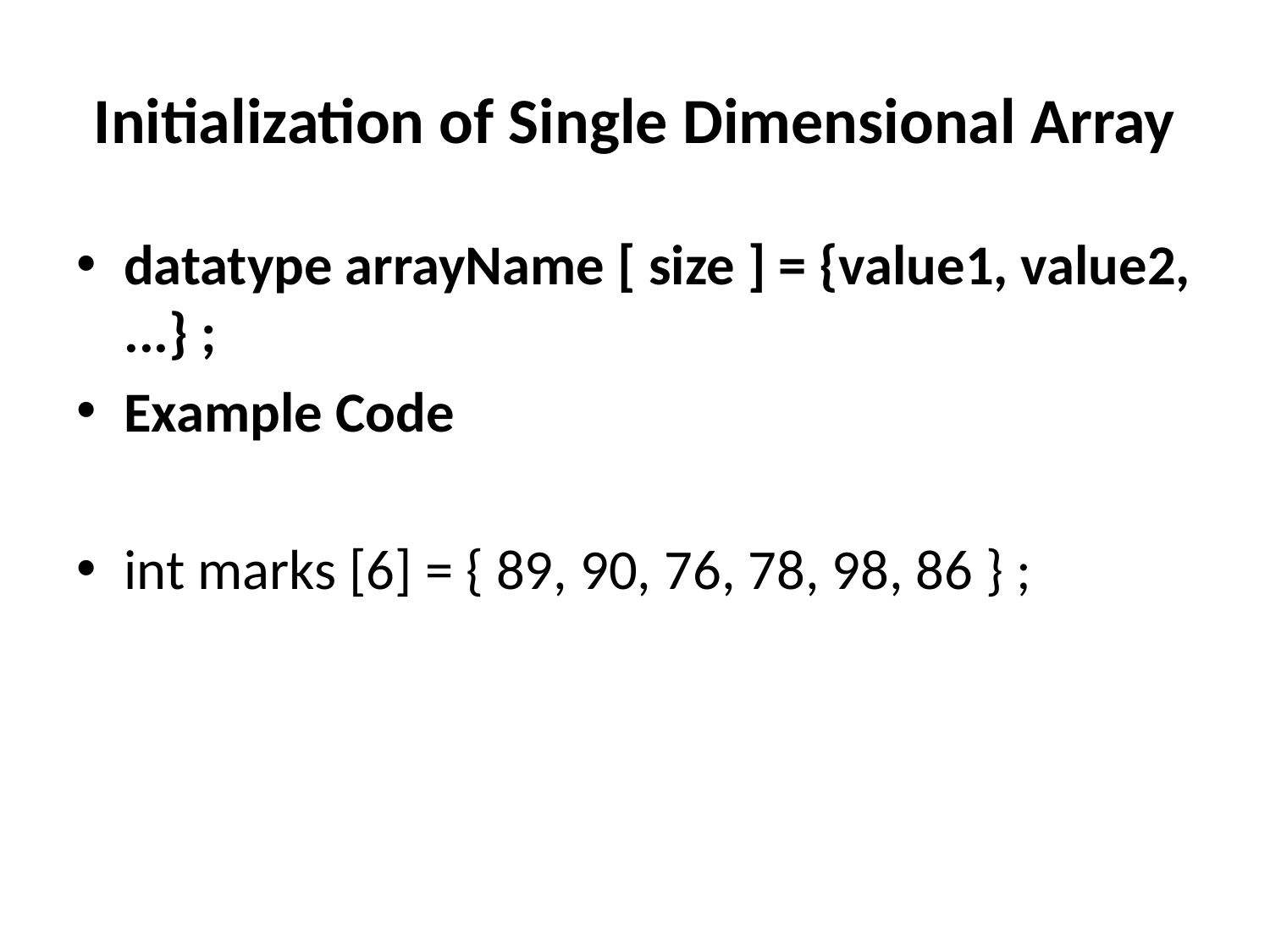

# Initialization of Single Dimensional Array
datatype arrayName [ size ] = {value1, value2, ...} ;
Example Code

int marks [6] = { 89, 90, 76, 78, 98, 86 } ;